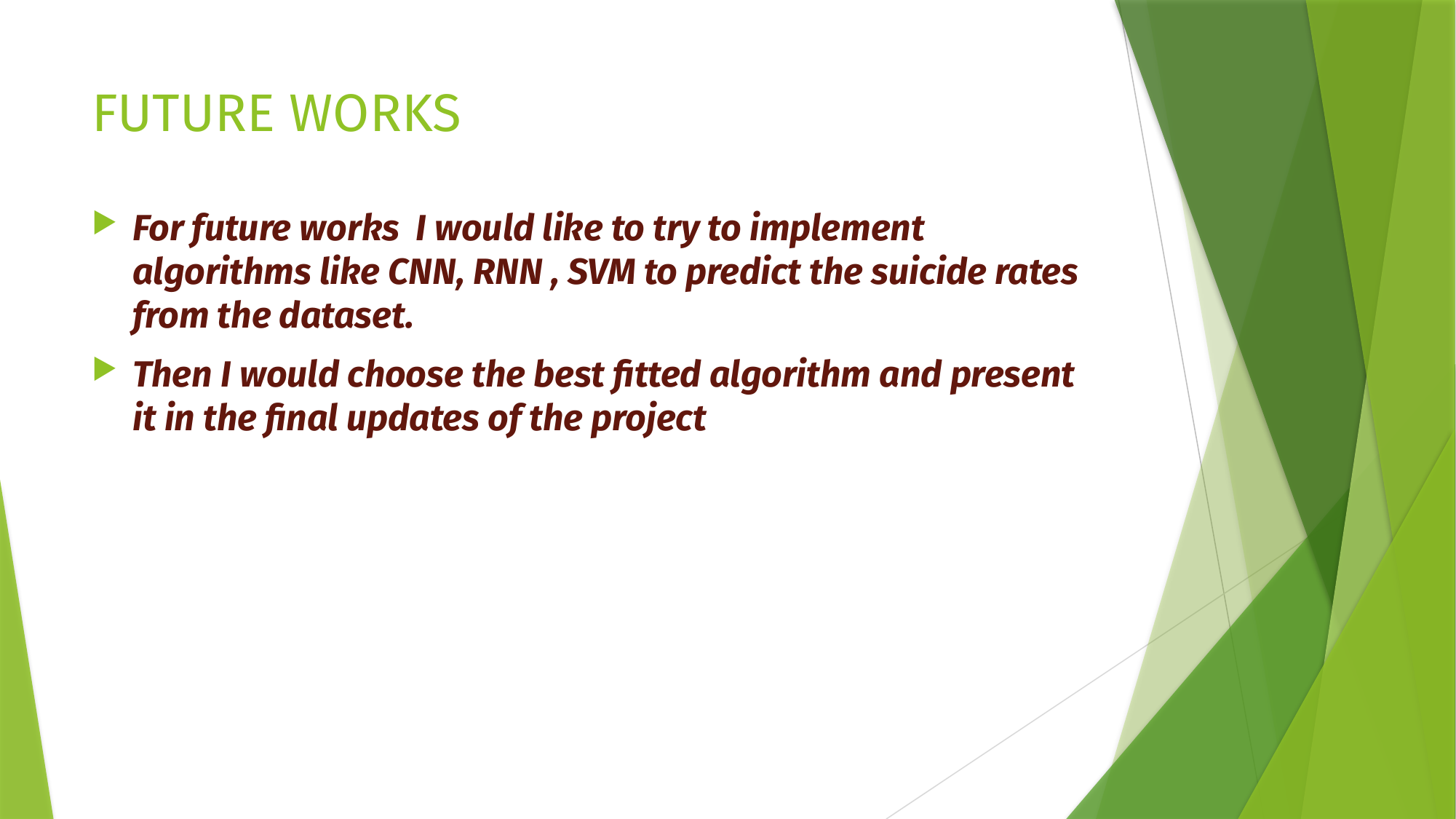

# FUTURE WORKS
|  |
| --- |
|  |
|  |

For future works  I would like to try to implement algorithms like CNN, RNN , SVM to predict the suicide rates from the dataset.
Then I would choose the best fitted algorithm and present it in the final updates of the project